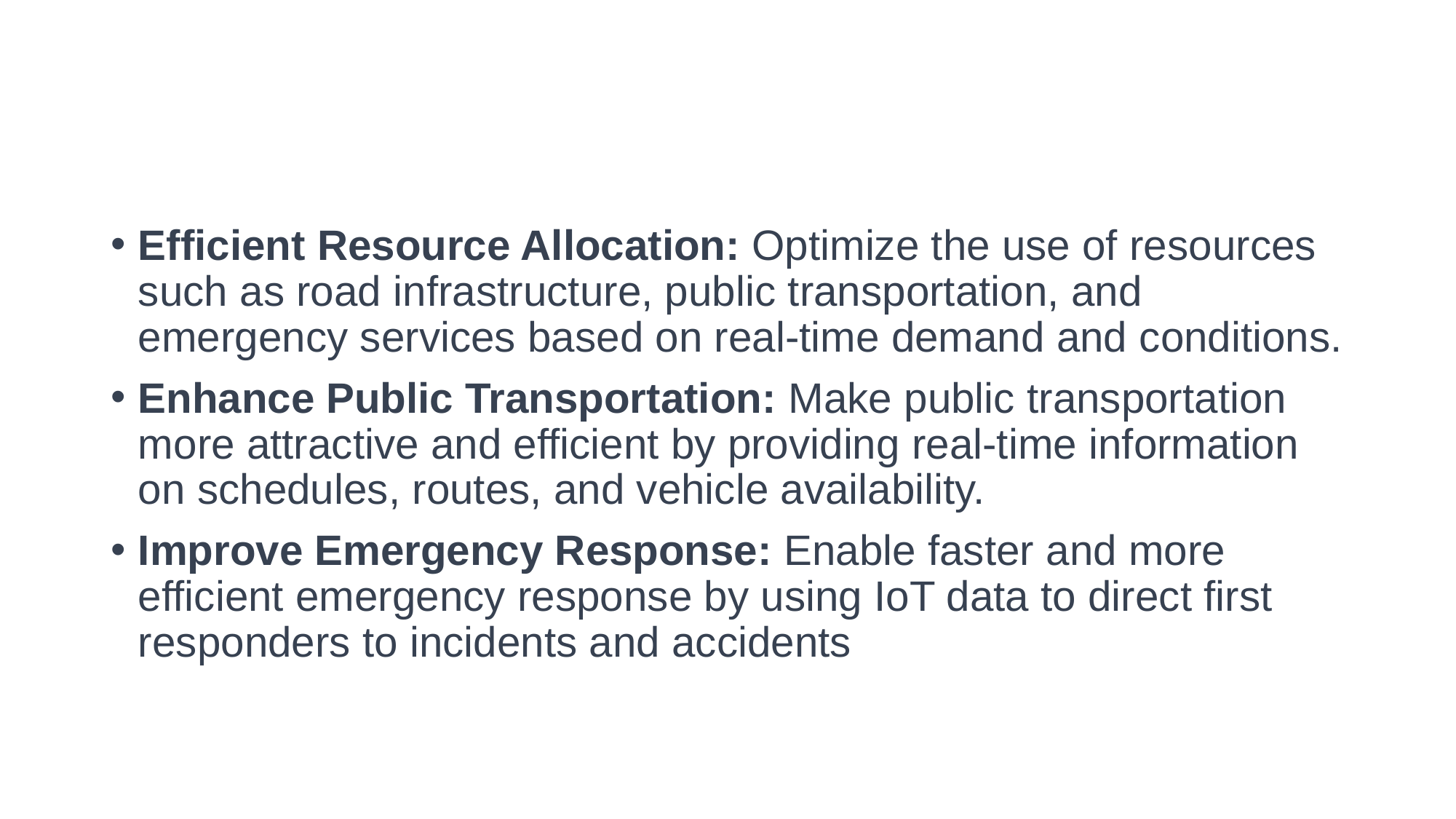

#
Efficient Resource Allocation: Optimize the use of resources such as road infrastructure, public transportation, and emergency services based on real-time demand and conditions.
Enhance Public Transportation: Make public transportation more attractive and efficient by providing real-time information on schedules, routes, and vehicle availability.
Improve Emergency Response: Enable faster and more efficient emergency response by using IoT data to direct first responders to incidents and accidents